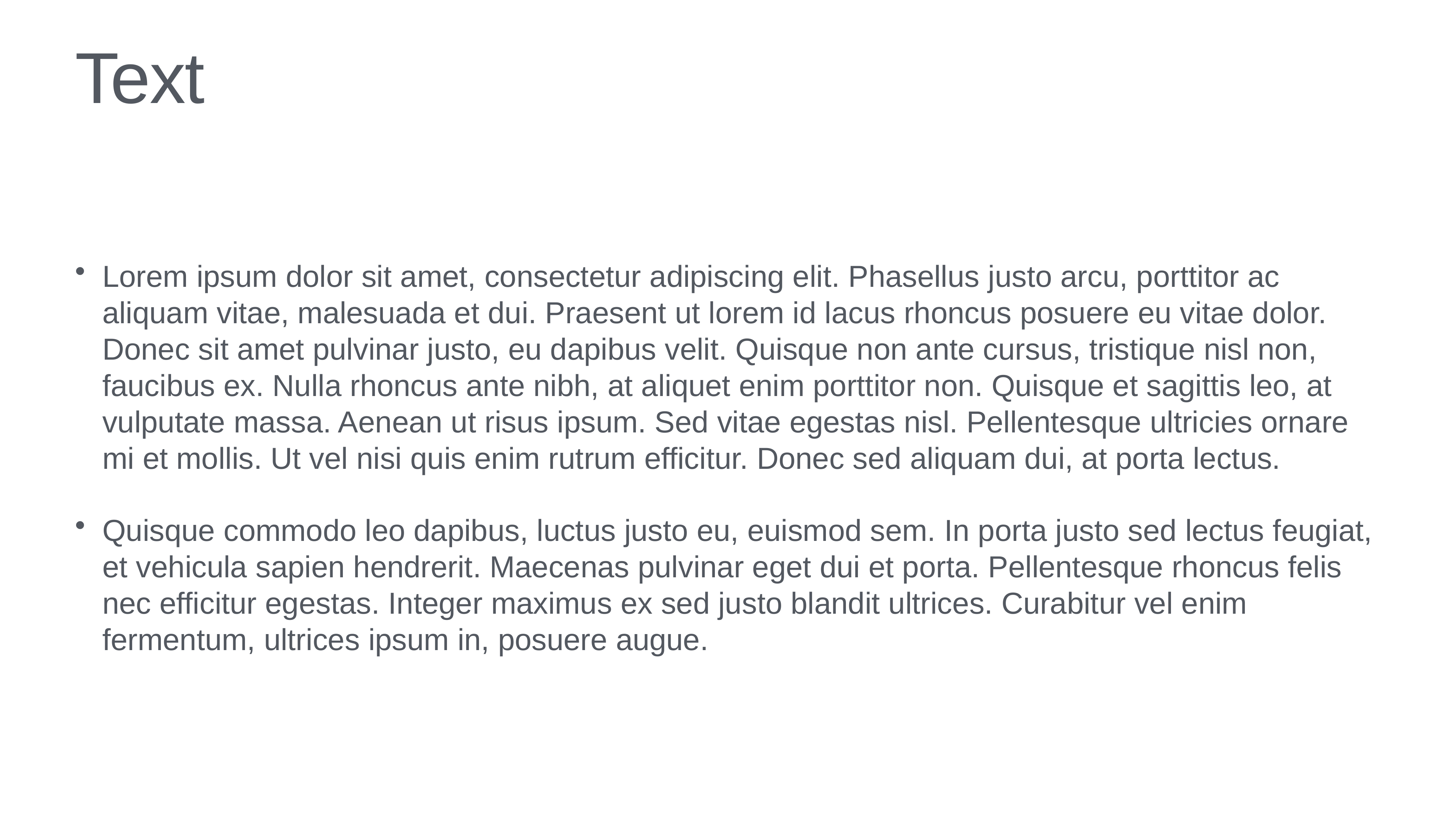

# Text
Lorem ipsum dolor sit amet, consectetur adipiscing elit. Phasellus justo arcu, porttitor ac aliquam vitae, malesuada et dui. Praesent ut lorem id lacus rhoncus posuere eu vitae dolor. Donec sit amet pulvinar justo, eu dapibus velit. Quisque non ante cursus, tristique nisl non, faucibus ex. Nulla rhoncus ante nibh, at aliquet enim porttitor non. Quisque et sagittis leo, at vulputate massa. Aenean ut risus ipsum. Sed vitae egestas nisl. Pellentesque ultricies ornare mi et mollis. Ut vel nisi quis enim rutrum efficitur. Donec sed aliquam dui, at porta lectus.
Quisque commodo leo dapibus, luctus justo eu, euismod sem. In porta justo sed lectus feugiat, et vehicula sapien hendrerit. Maecenas pulvinar eget dui et porta. Pellentesque rhoncus felis nec efficitur egestas. Integer maximus ex sed justo blandit ultrices. Curabitur vel enim fermentum, ultrices ipsum in, posuere augue.